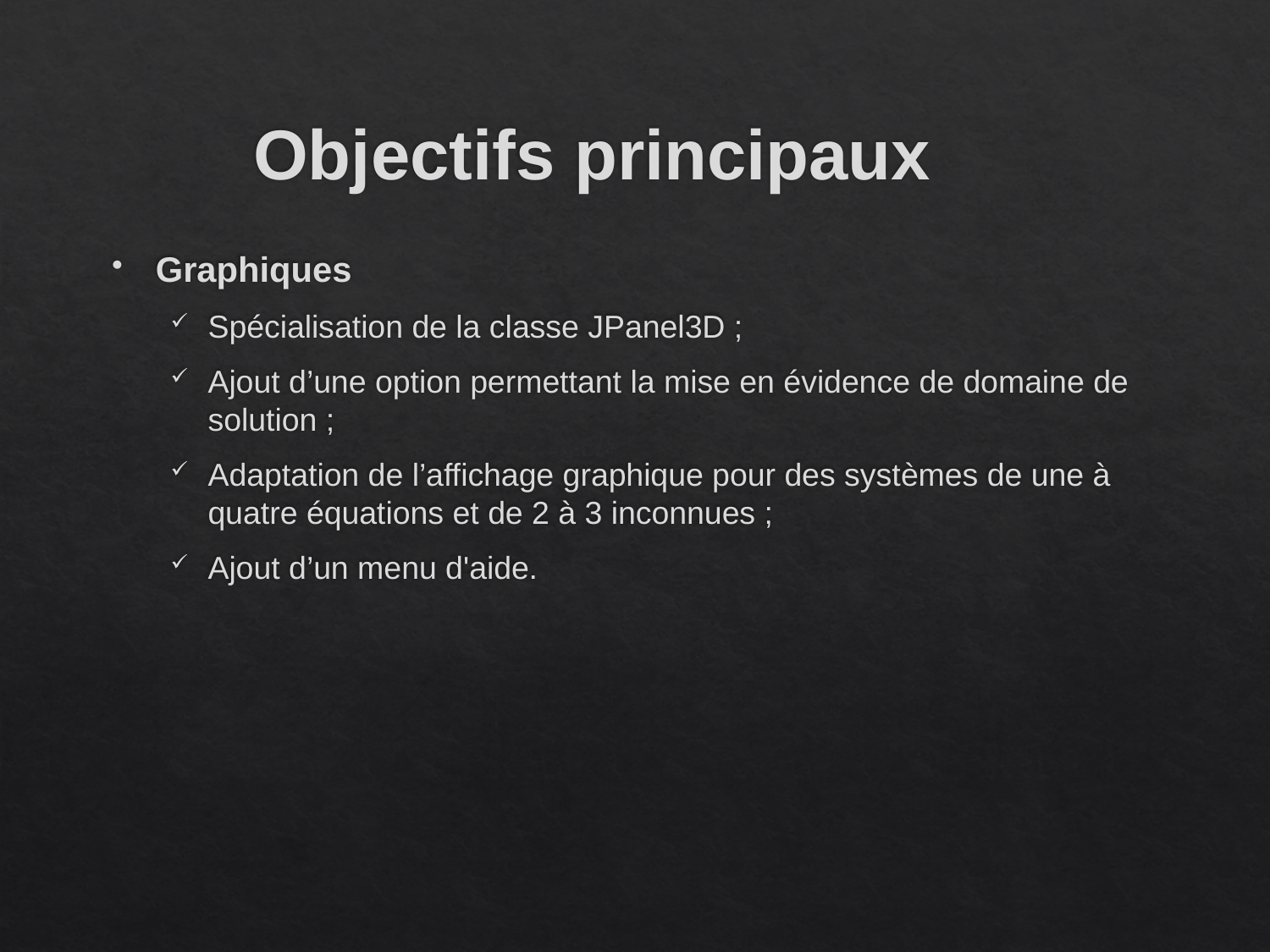

# Objectifs principaux
Graphiques
Spécialisation de la classe JPanel3D ;
Ajout d’une option permettant la mise en évidence de domaine de solution ;
Adaptation de l’affichage graphique pour des systèmes de une à quatre équations et de 2 à 3 inconnues ;
Ajout d’un menu d'aide.